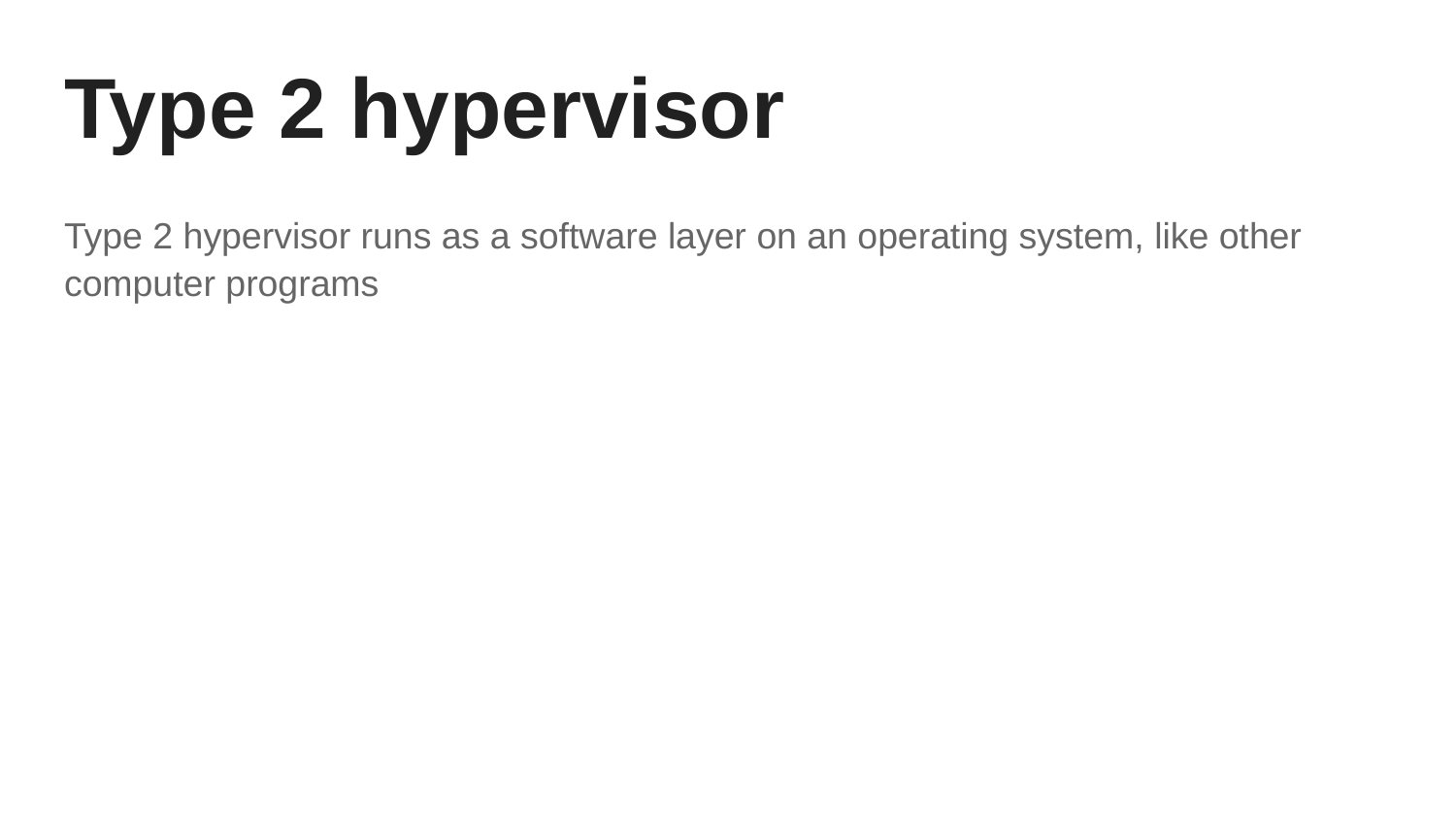

# Type 2 hypervisor
Type 2 hypervisor runs as a software layer on an operating system, like other computer programs